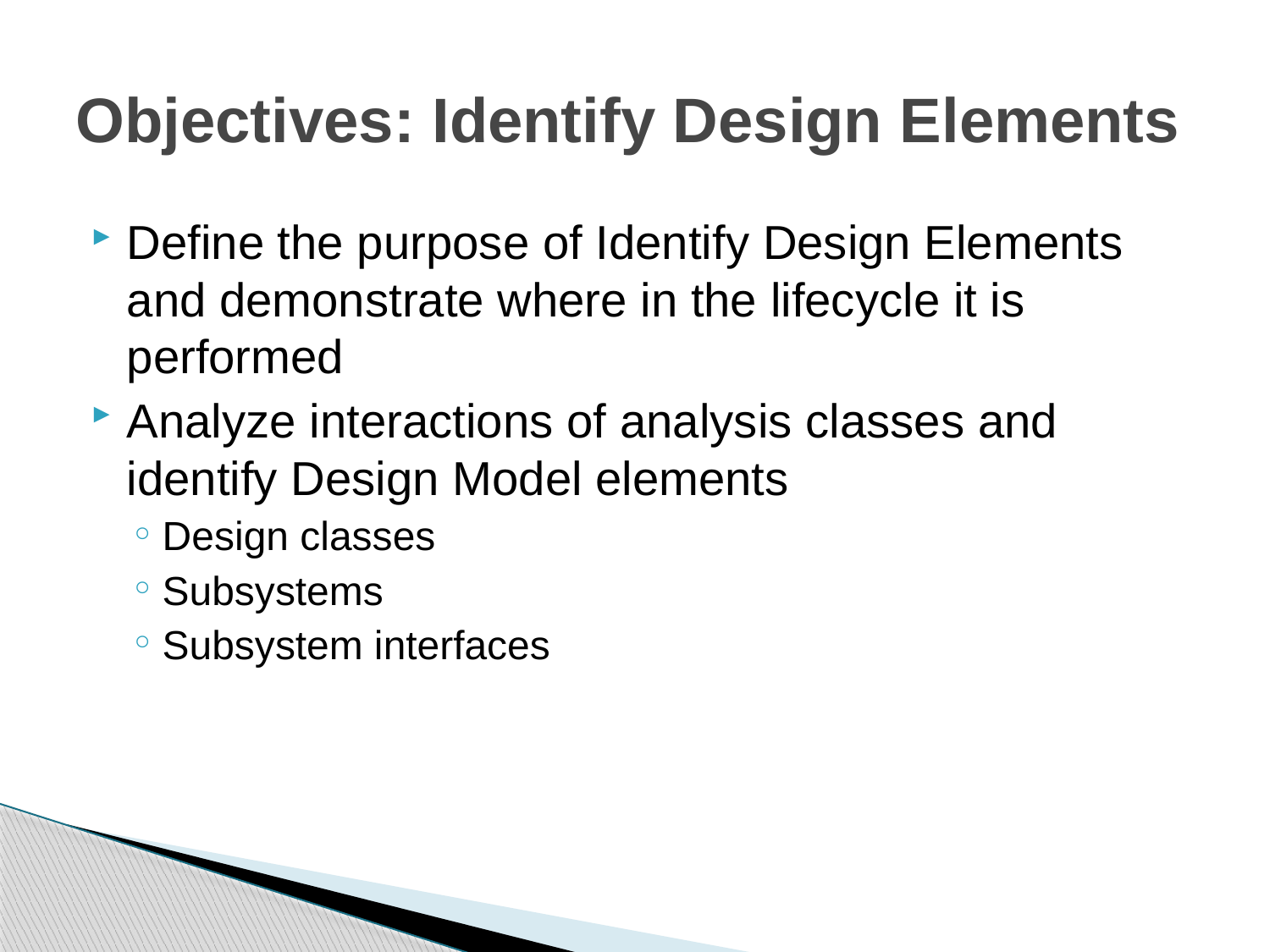

# Objectives: Identify Design Elements
Define the purpose of Identify Design Elements and demonstrate where in the lifecycle it is performed
Analyze interactions of analysis classes and identify Design Model elements
Design classes
Subsystems
Subsystem interfaces